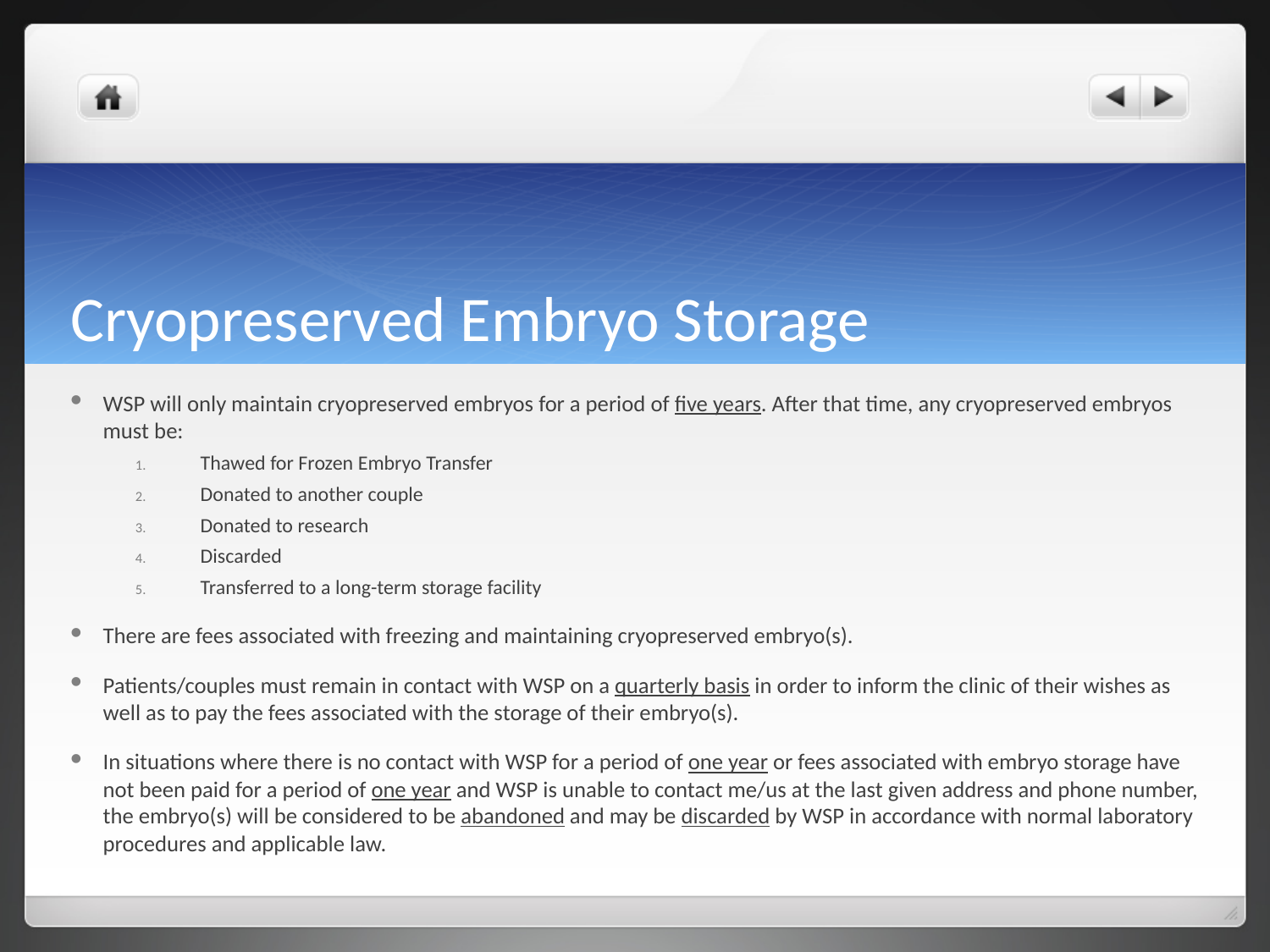

# Cryopreserved Embryo Storage
WSP will only maintain cryopreserved embryos for a period of five years. After that time, any cryopreserved embryos must be:
Thawed for Frozen Embryo Transfer
Donated to another couple
Donated to research
Discarded
Transferred to a long-term storage facility
There are fees associated with freezing and maintaining cryopreserved embryo(s).
Patients/couples must remain in contact with WSP on a quarterly basis in order to inform the clinic of their wishes as well as to pay the fees associated with the storage of their embryo(s).
In situations where there is no contact with WSP for a period of one year or fees associated with embryo storage have not been paid for a period of one year and WSP is unable to contact me/us at the last given address and phone number, the embryo(s) will be considered to be abandoned and may be discarded by WSP in accordance with normal laboratory procedures and applicable law.